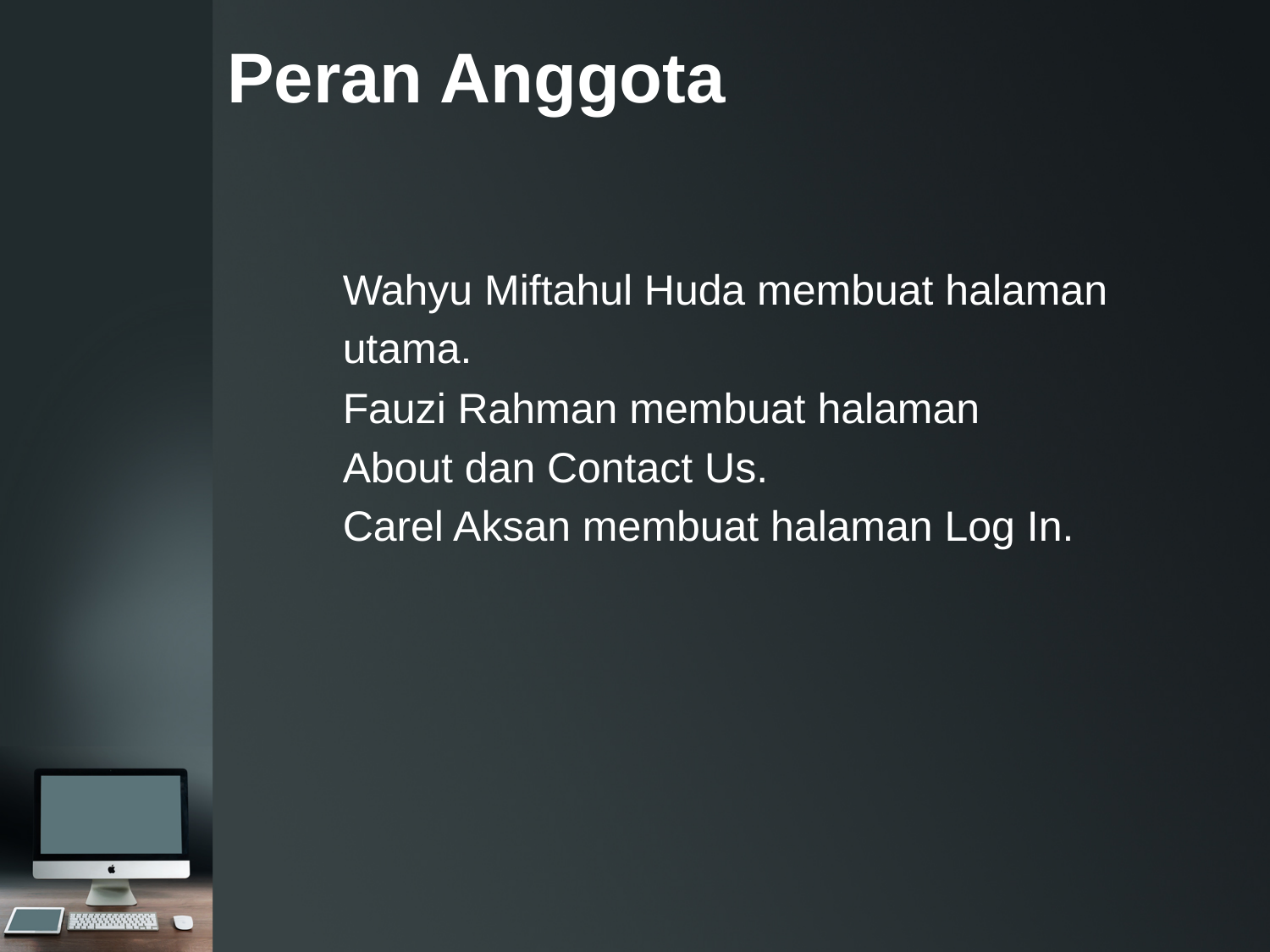

# Peran Anggota

Wahyu Miftahul Huda membuat halaman
utama.
Fauzi Rahman membuat halaman
About dan Contact Us.
Carel Aksan membuat halaman Log In.